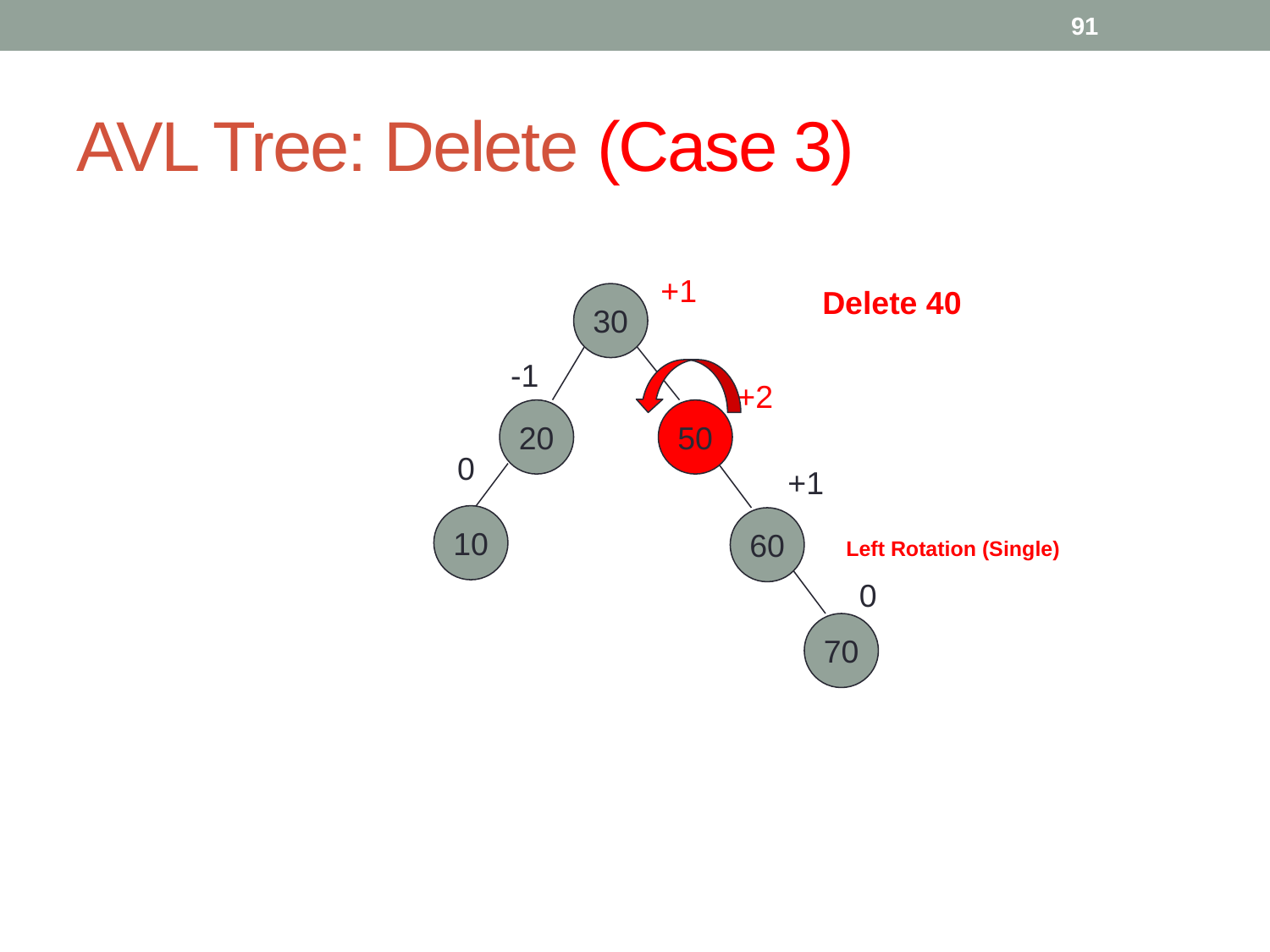

91
# AVL Tree: Delete (Case 3)
+1
30

-1
+2
20
50
0
+1

10
60
Delete 40

Left Rotation (Single)
0

70